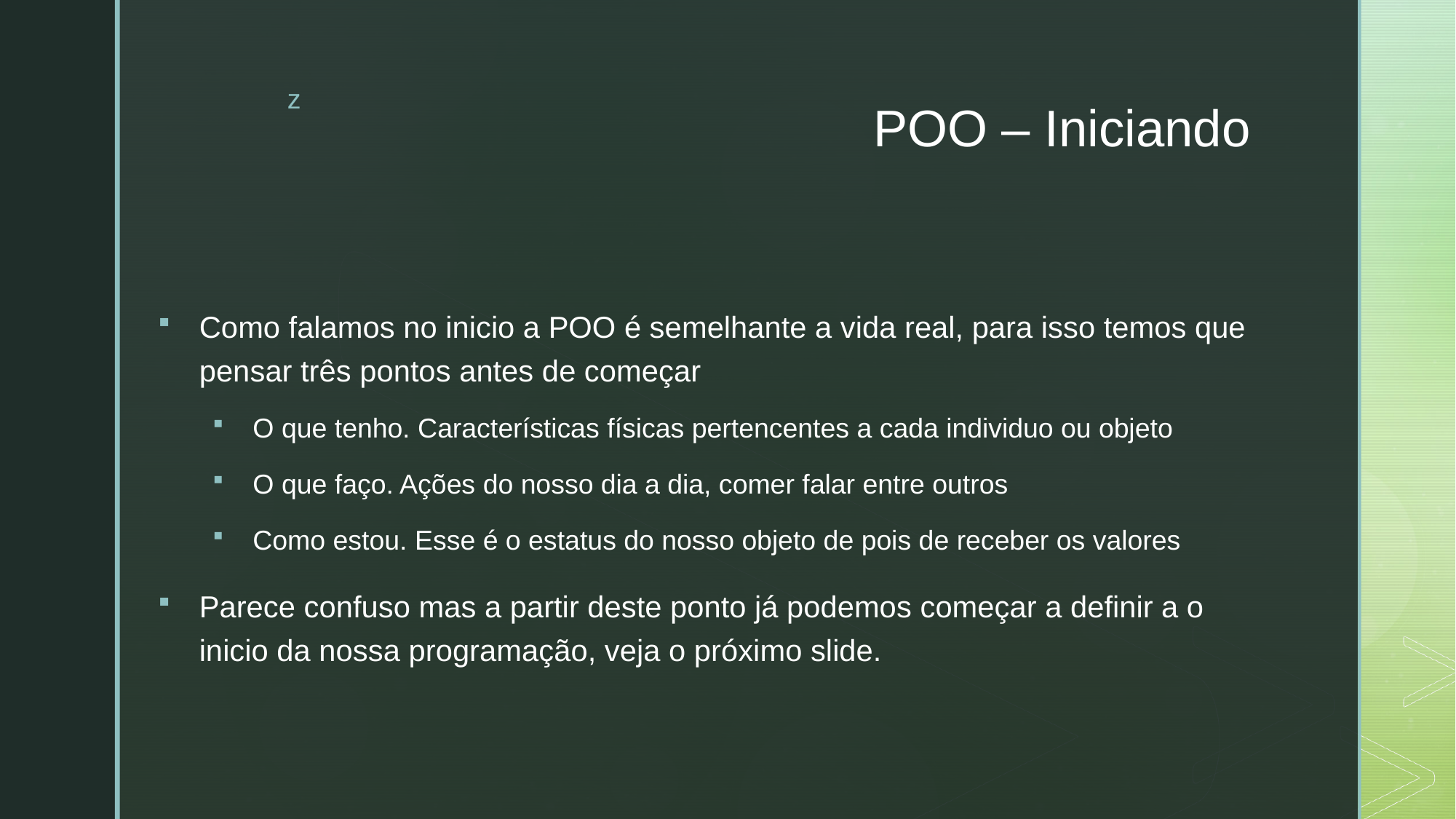

# POO – Iniciando
Como falamos no inicio a POO é semelhante a vida real, para isso temos que pensar três pontos antes de começar
O que tenho. Características físicas pertencentes a cada individuo ou objeto
O que faço. Ações do nosso dia a dia, comer falar entre outros
Como estou. Esse é o estatus do nosso objeto de pois de receber os valores
Parece confuso mas a partir deste ponto já podemos começar a definir a o inicio da nossa programação, veja o próximo slide.